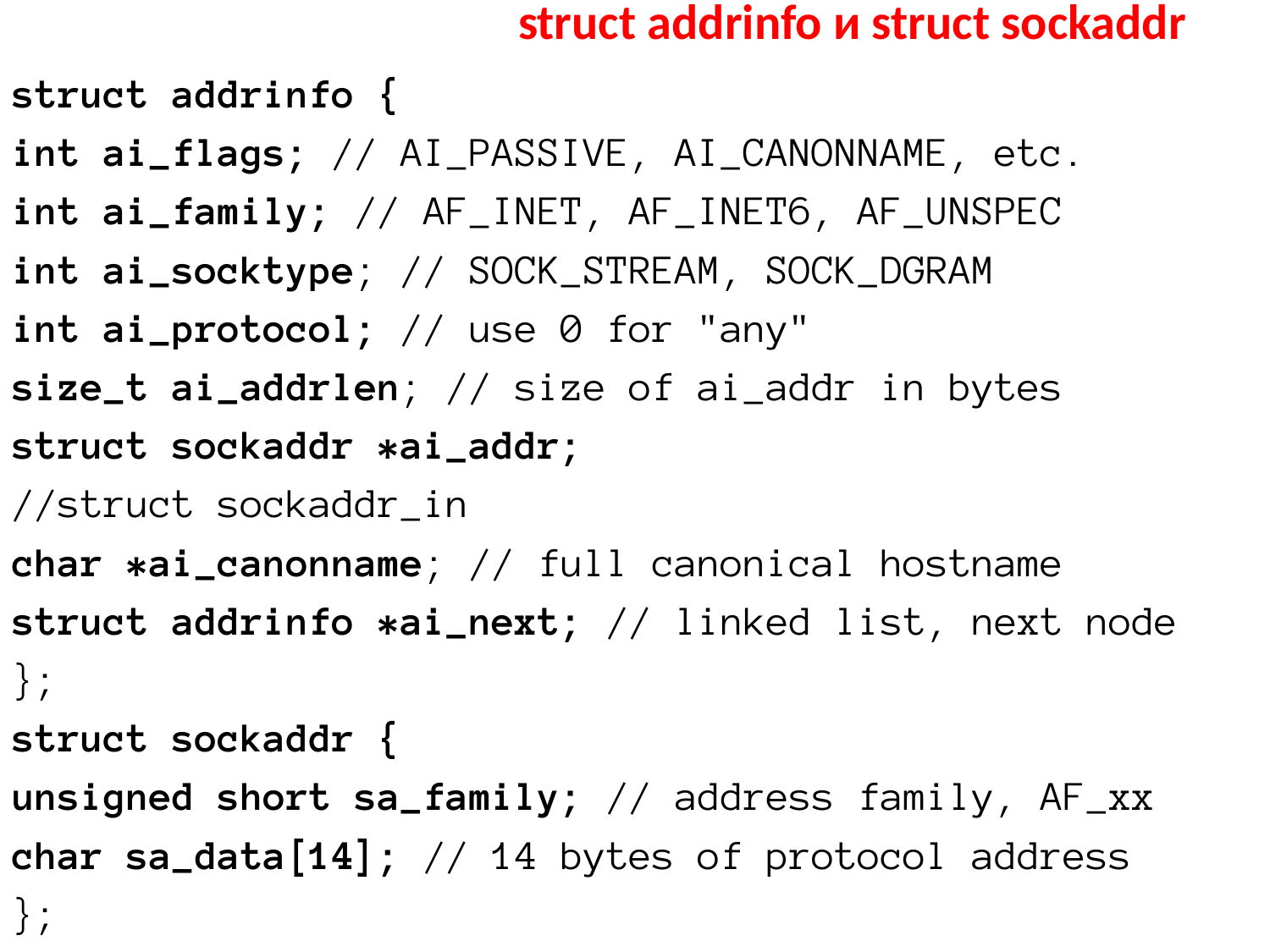

# struct addrinfo и struct sockaddr
struct addrinfo {
int ai_flags; // AI_PASSIVE, AI_CANONNAME, etc.
int ai_family; // AF_INET, AF_INET6, AF_UNSPEC
int ai_socktype; // SOCK_STREAM, SOCK_DGRAM
int ai_protocol; // use 0 for "any"
size_t ai_addrlen; // size of ai_addr in bytes
struct sockaddr *ai_addr;
//struct sockaddr_in
char *ai_canonname; // full canonical hostname
struct addrinfo *ai_next; // linked list, next node
};
struct sockaddr {
unsigned short sa_family; // address family, AF_xx
char sa_data[14]; // 14 bytes of protocol address
};